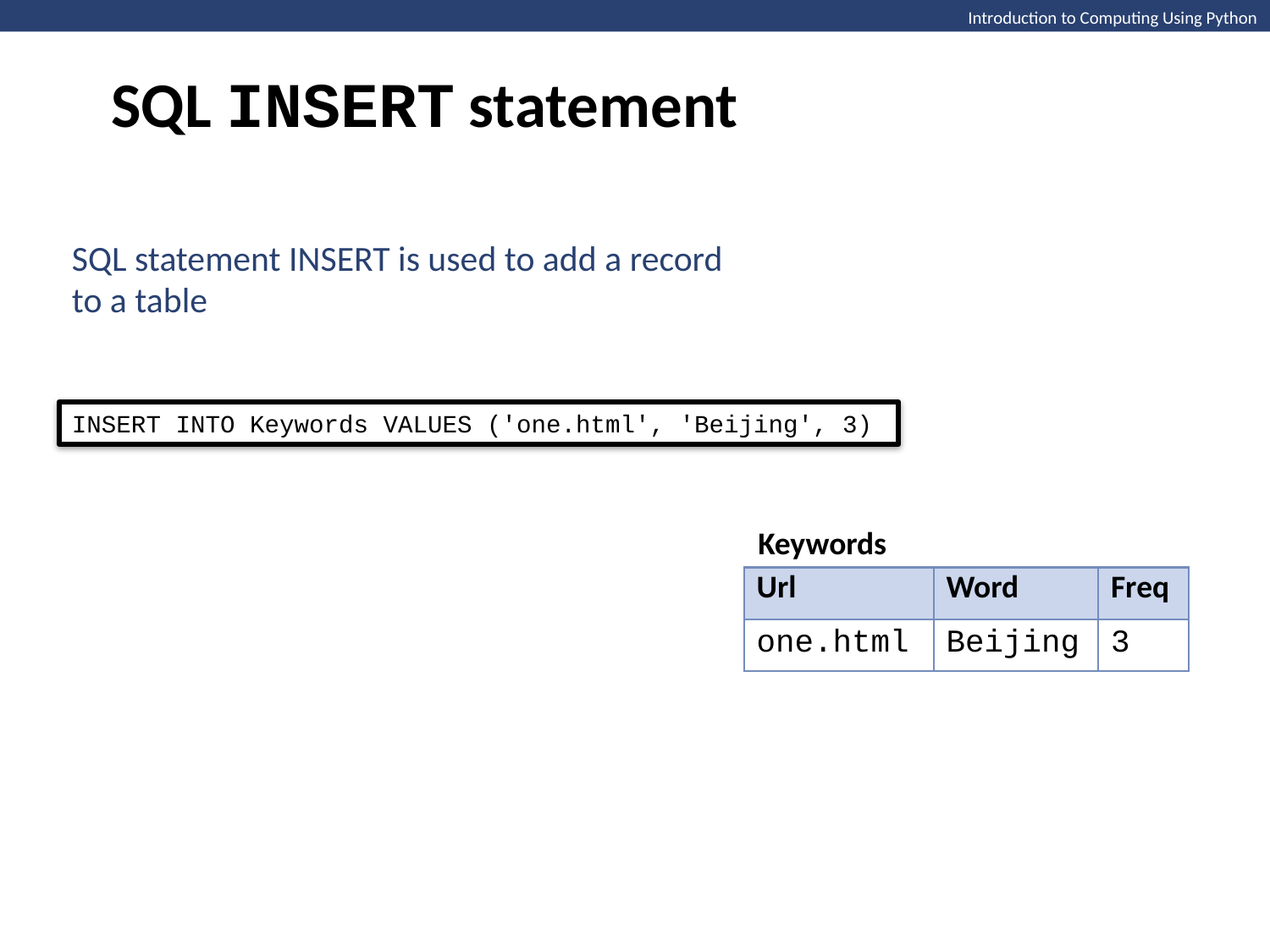

SQL INSERT statement
Introduction to Computing Using Python
SQL statement INSERT is used to add a record to a table
INSERT INTO Keywords VALUES ('one.html', 'Beijing', 3)
Keywords
| Url | Word | Freq |
| --- | --- | --- |
| Url | Word | Freq |
| --- | --- | --- |
| one.html | Beijing | 3 |